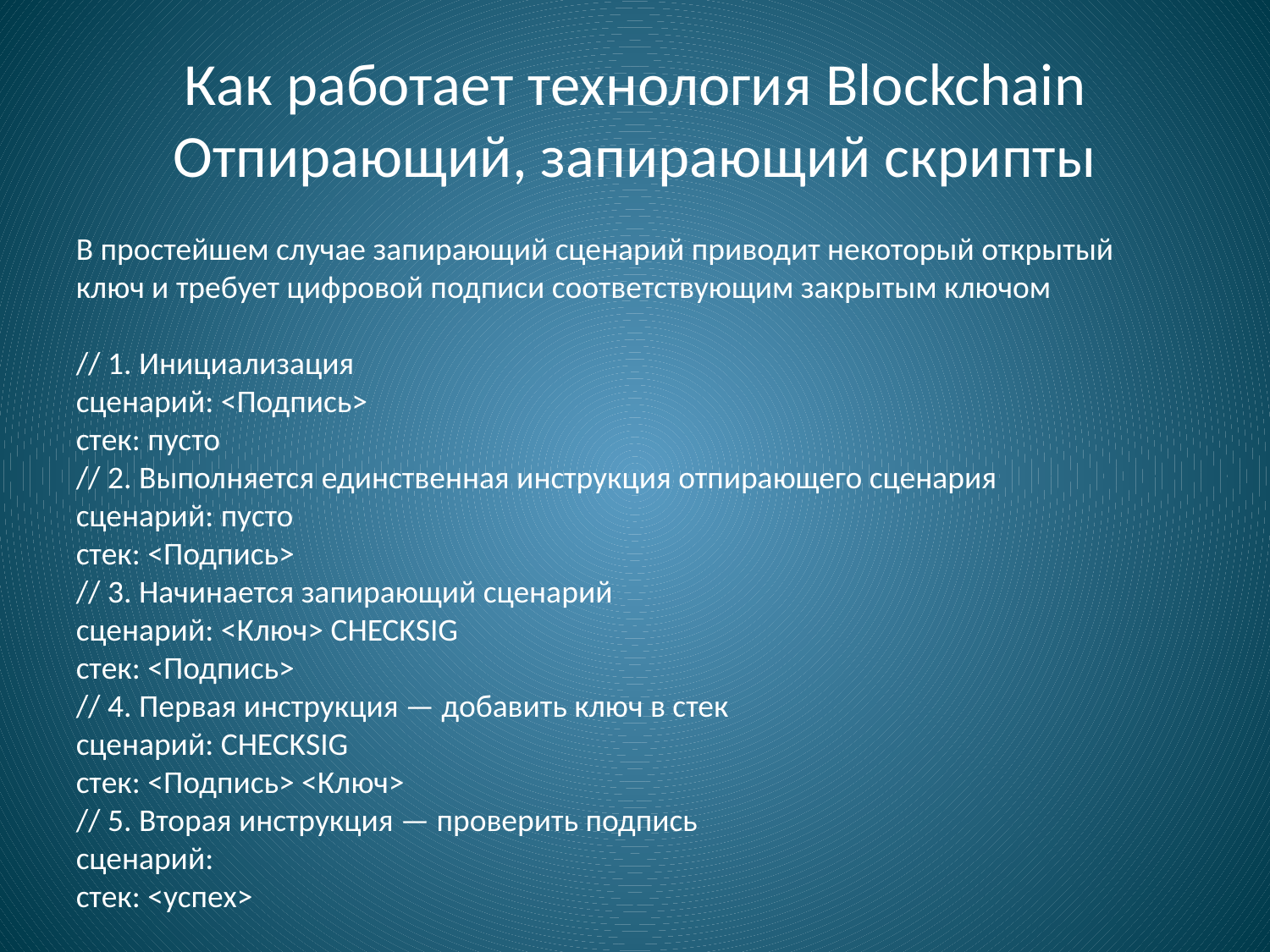

# Как работает технология Blockchain Отпирающий, запирающий скрипты
В простейшем случае запирающий сценарий приводит некоторый открытый ключ и требует цифровой подписи соответствующим закрытым ключом

// 1. Инициализация
сценарий: <Подпись>
стек: пусто
// 2. Выполняется единственная инструкция отпирающего сценария
сценарий: пусто
стек: <Подпись>
// 3. Начинается запирающий сценарий
сценарий: <Ключ> CHECKSIG
стек: <Подпись>
// 4. Первая инструкция — добавить ключ в стек
сценарий: CHECKSIG
стек: <Подпись> <Ключ>
// 5. Вторая инструкция — проверить подпись
сценарий:
стек: <успех>